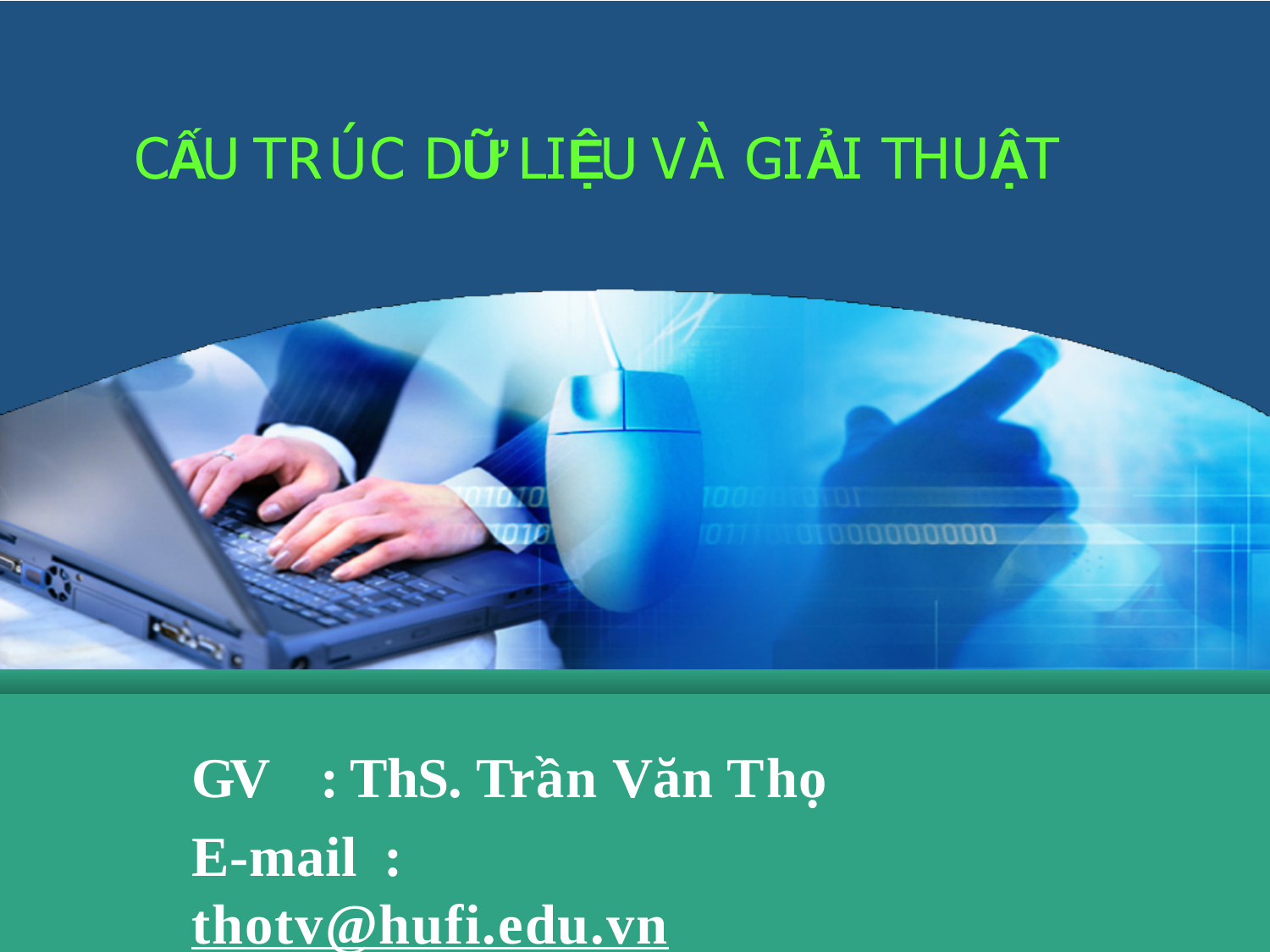

# CẤU TRÚC DỮ LIỆU VÀ GIẢI THUẬT

GV	: ThS. Trần Văn Thọ
E-mail	: thotv@hufi.edu.vn